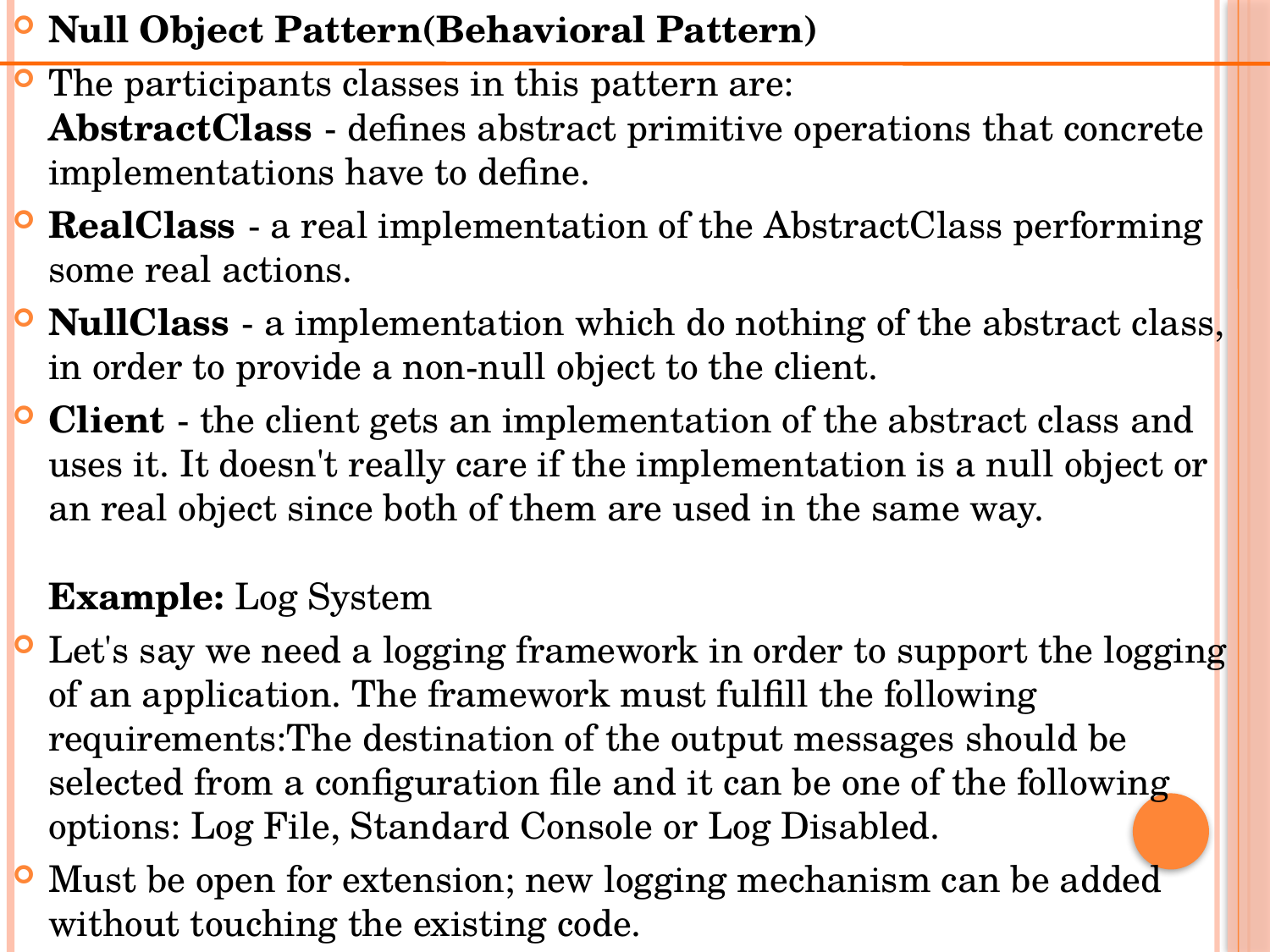

Null Object Pattern(Behavioral Pattern)
The participants classes in this pattern are:
AbstractClass - defines abstract primitive operations that concrete implementations have to define.
RealClass - a real implementation of the AbstractClass performing some real actions.
NullClass - a implementation which do nothing of the abstract class, in order to provide a non-null object to the client.
Client - the client gets an implementation of the abstract class and uses it. It doesn't really care if the implementation is a null object or an real object since both of them are used in the same way.
Example: Log System
Let's say we need a logging framework in order to support the logging of an application. The framework must fulfill the following requirements:The destination of the output messages should be selected from a configuration file and it can be one of the following options: Log File, Standard Console or Log Disabled.
Must be open for extension; new logging mechanism can be added without touching the existing code.

#